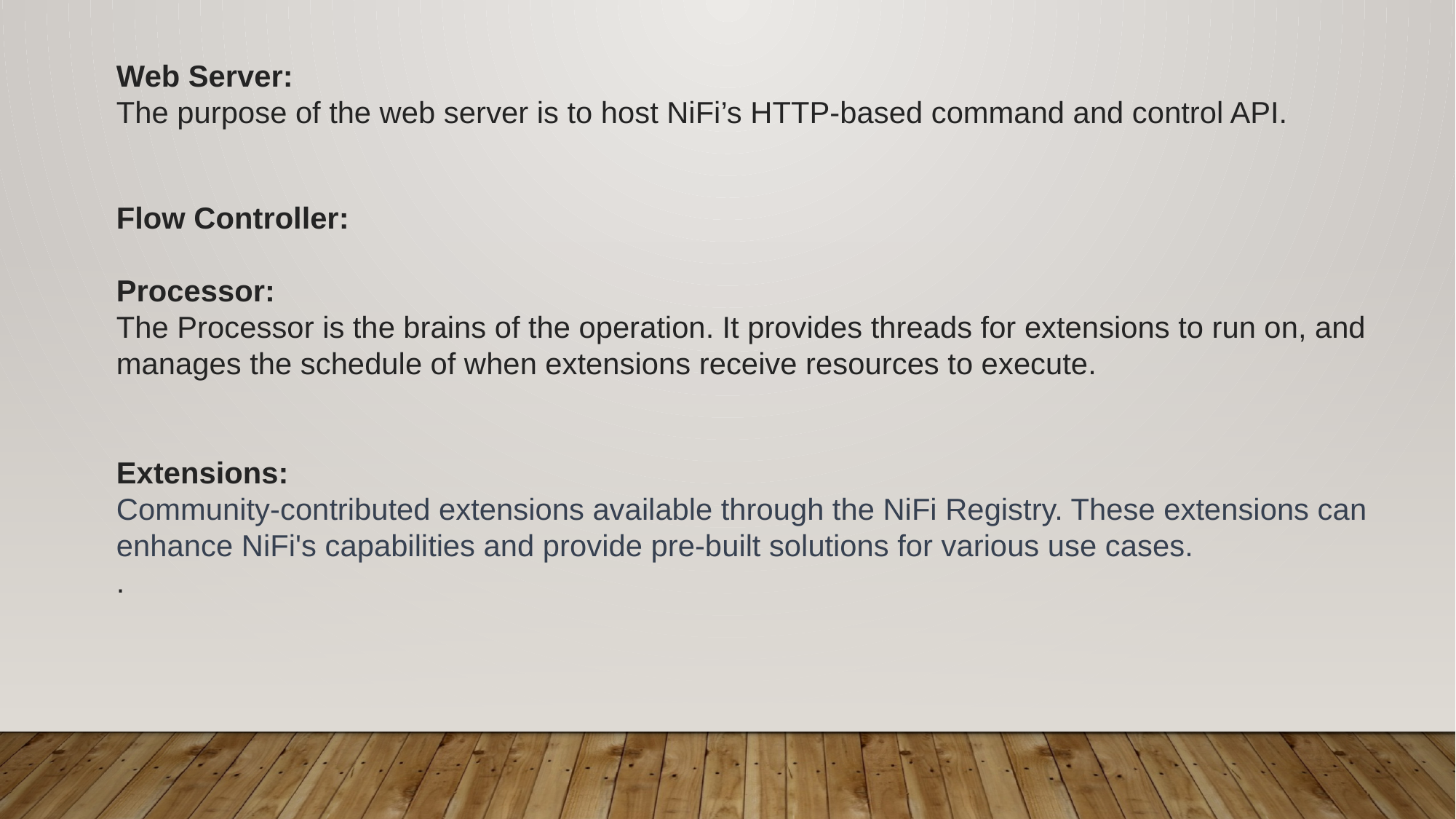

Web Server:
The purpose of the web server is to host NiFi’s HTTP-based command and control API.

Flow Controller:

Processor:
The Processor is the brains of the operation. It provides threads for extensions to run on, and manages the schedule of when extensions receive resources to execute.

Extensions:
Community-contributed extensions available through the NiFi Registry. These extensions can enhance NiFi's capabilities and provide pre-built solutions for various use cases.
.